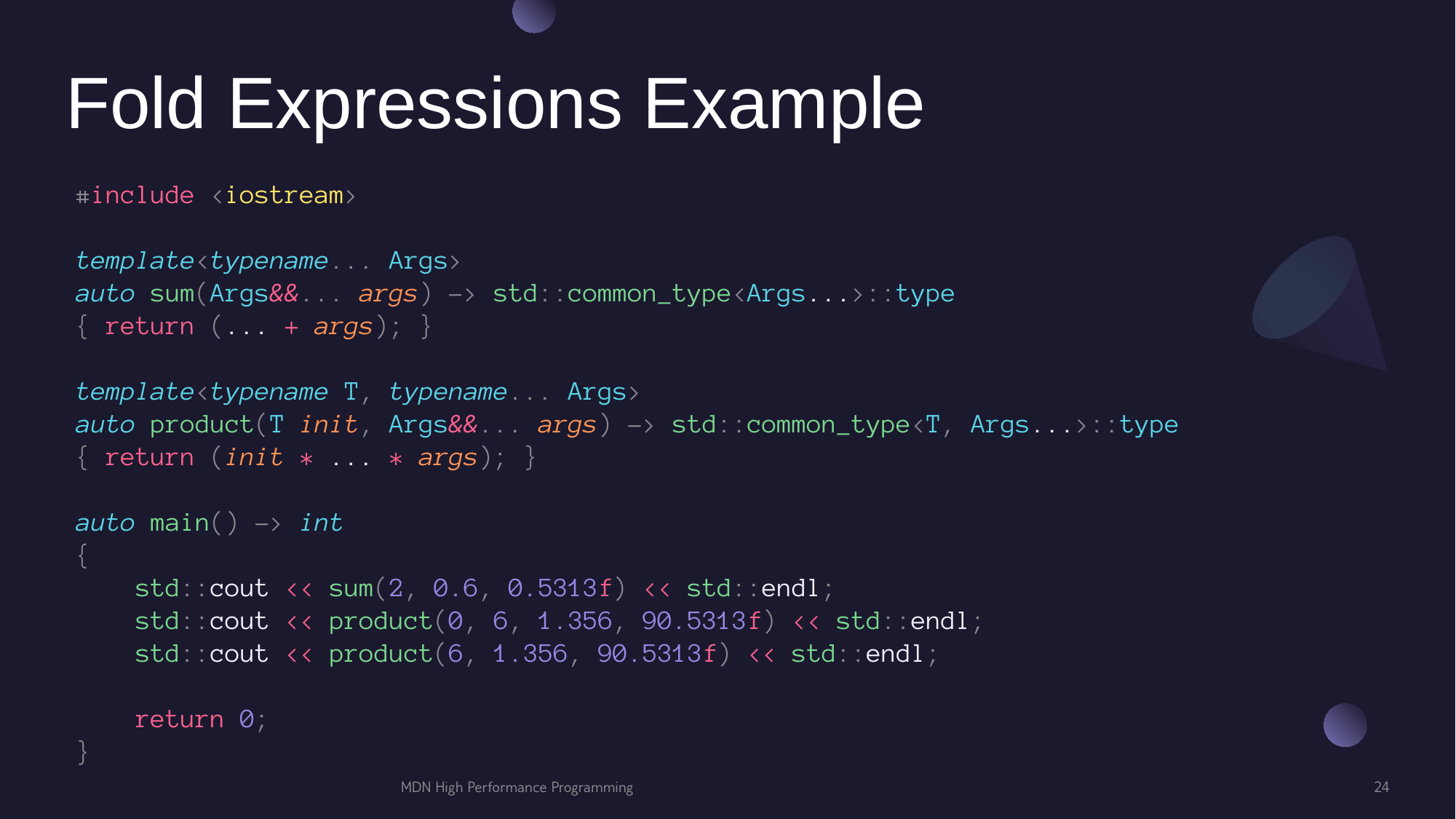

# Fold Expressions Example
#include <iostream>

template<typename... Args>
auto sum(Args&&... args) -> std::common_type<Args...>::type
{ return (... + args); }
template<typename T, typename... Args>
auto product(T init, Args&&... args) -> std::common_type<T, Args...>::type
{ return (init * ... * args); }

auto main() -> int
{
    std::cout << sum(2, 0.6, 0.5313f) << std::endl;
    std::cout << product(0, 6, 1.356, 90.5313f) << std::endl;
    std::cout << product(6, 1.356, 90.5313f) << std::endl;
    return 0;
}

MDN High Performance Programming
24